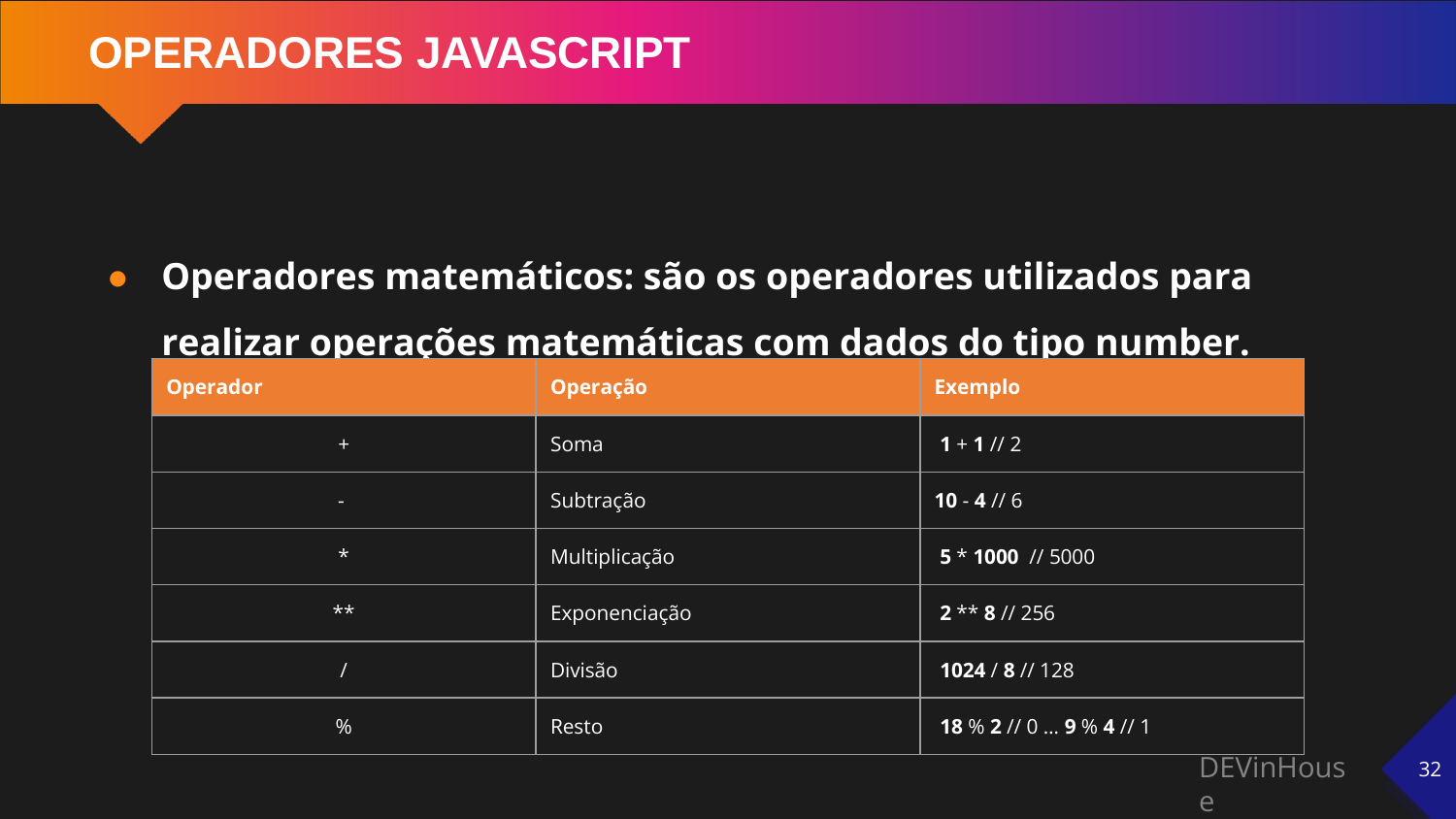

# OPERADORES JAVASCRIPT
Operadores matemáticos: são os operadores utilizados para realizar operações matemáticas com dados do tipo number.
| Operador | Operação | Exemplo |
| --- | --- | --- |
| + | Soma | 1 + 1 // 2 |
| - | Subtração | 10 - 4 // 6 |
| \* | Multiplicação | 5 \* 1000 // 5000 |
| \*\* | Exponenciação | 2 \*\* 8 // 256 |
| / | Divisão | 1024 / 8 // 128 |
| % | Resto | 18 % 2 // 0 … 9 % 4 // 1 |
32